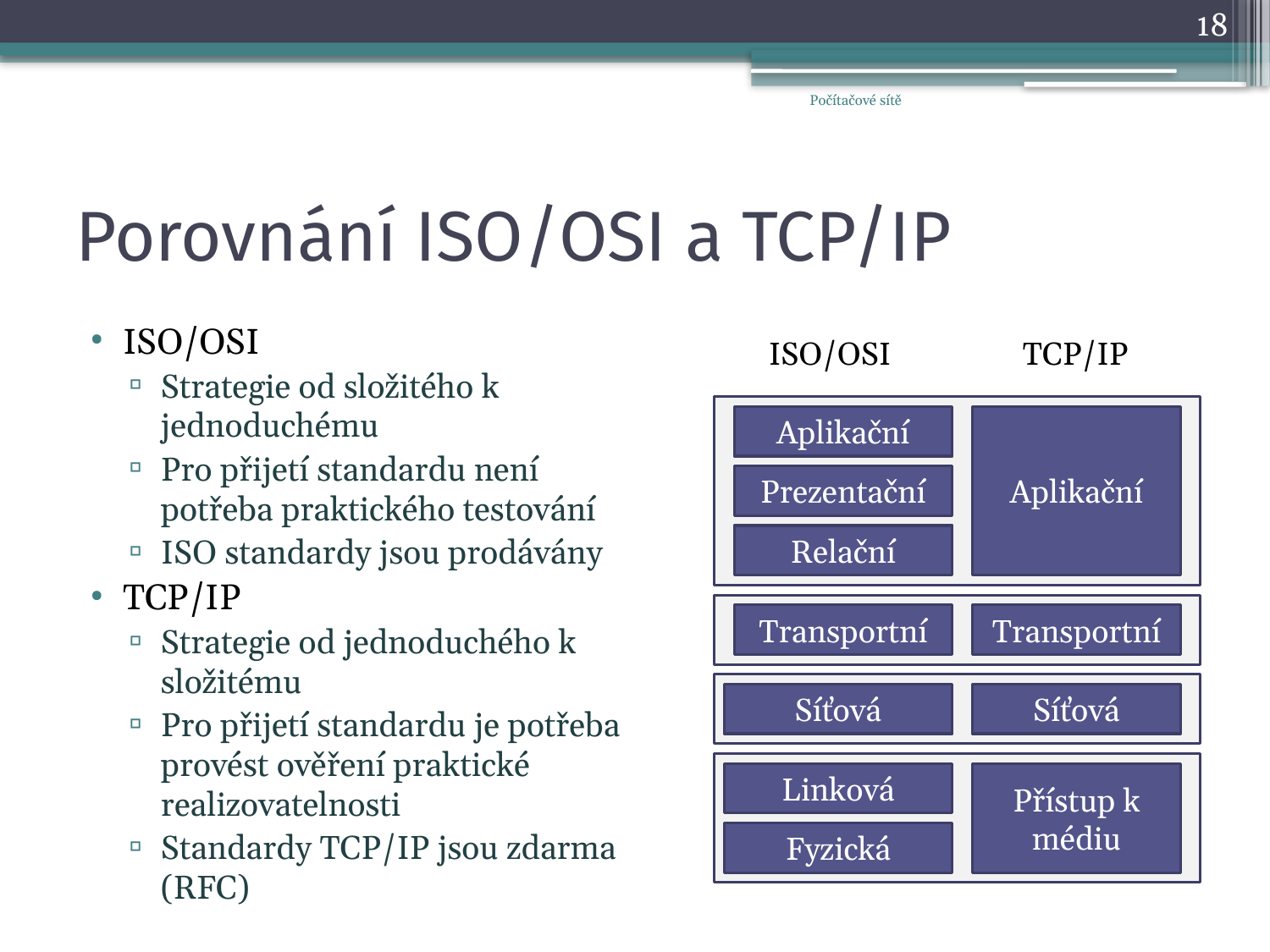

18
Počítačové sítě
# Porovnání ISO/OSI a TCP/IP
ISO/OSI
Strategie od složitého k jednoduchému
Pro přijetí standardu není potřeba praktického testování
ISO standardy jsou prodávány
TCP/IP
Strategie od jednoduchého k složitému
Pro přijetí standardu je potřeba provést ověření praktické realizovatelnosti
Standardy TCP/IP jsou zdarma (RFC)

ISO/OSI		TCP/IP

Aplikační
Aplikační
Prezentační
Relační

Transportní
Transportní

Síťová
Síťová

Linková
Přístup k médiu
Fyzická